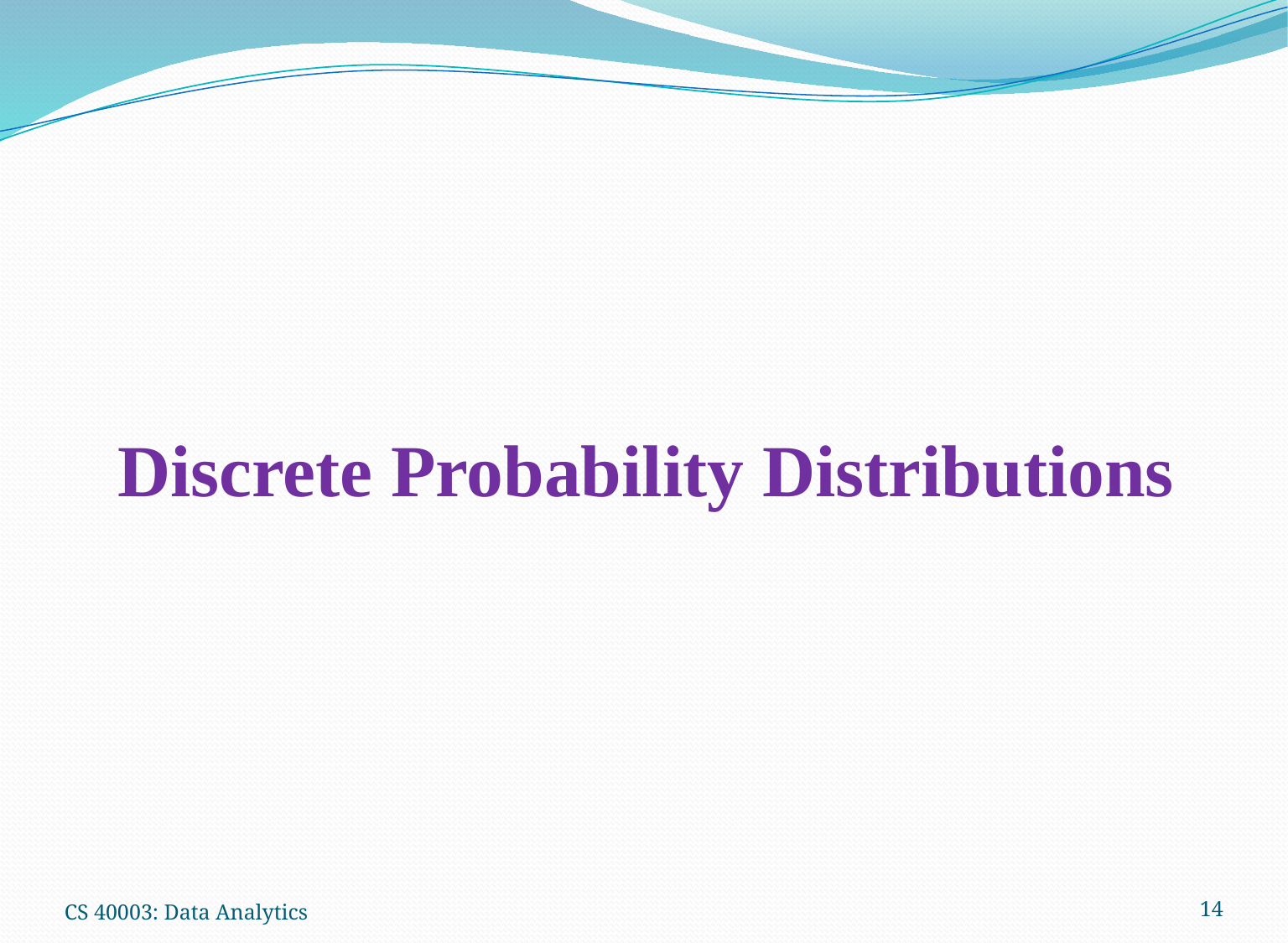

# Discrete Probability Distributions
CS 40003: Data Analytics
14